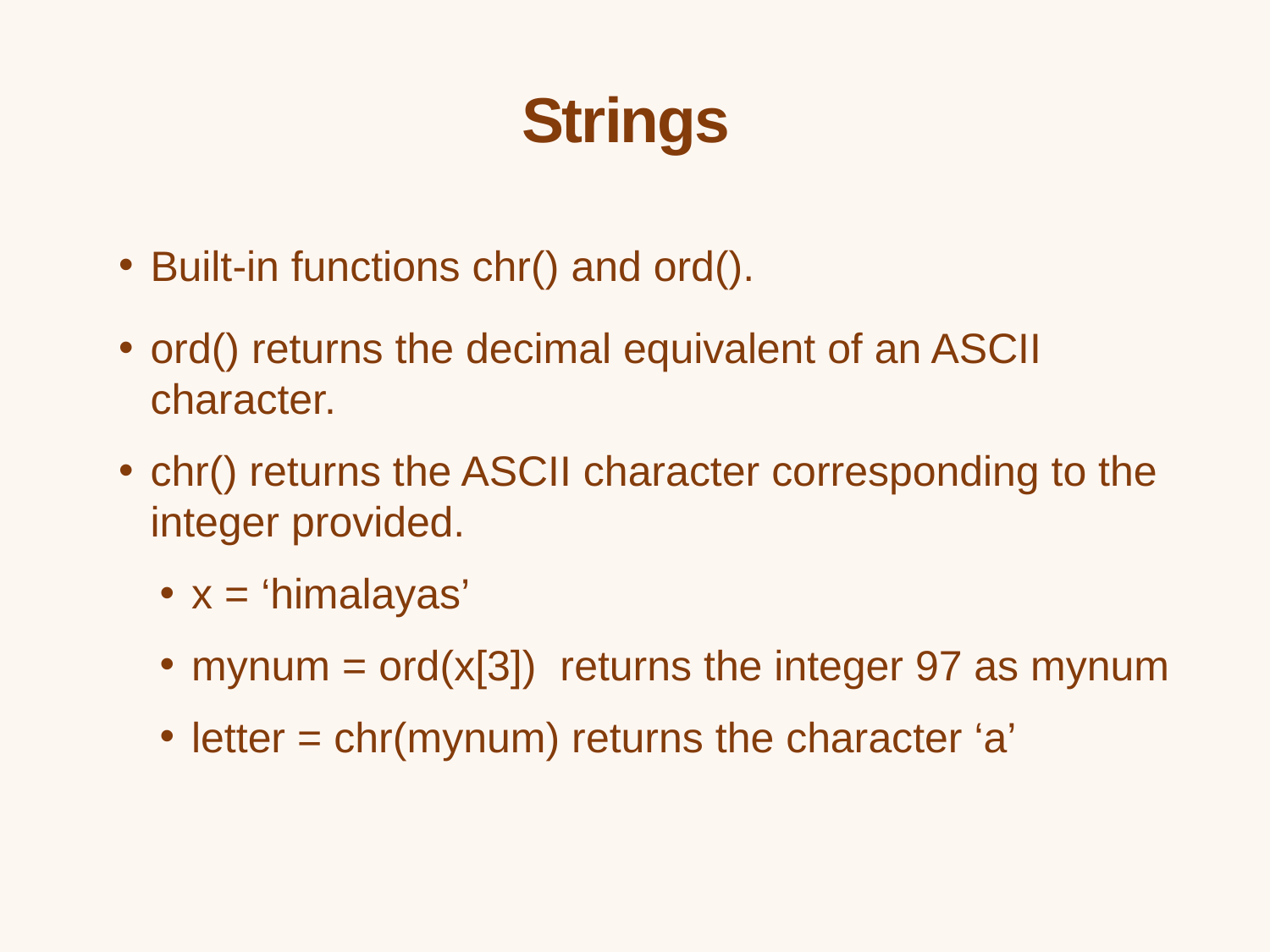

# Strings
Built-in functions chr() and ord().
ord() returns the decimal equivalent of an ASCII character.
chr() returns the ASCII character corresponding to the integer provided.
x = ‘himalayas’
mynum = ord(x[3])  returns the integer 97 as mynum
letter = chr(mynum) returns the character ‘a’